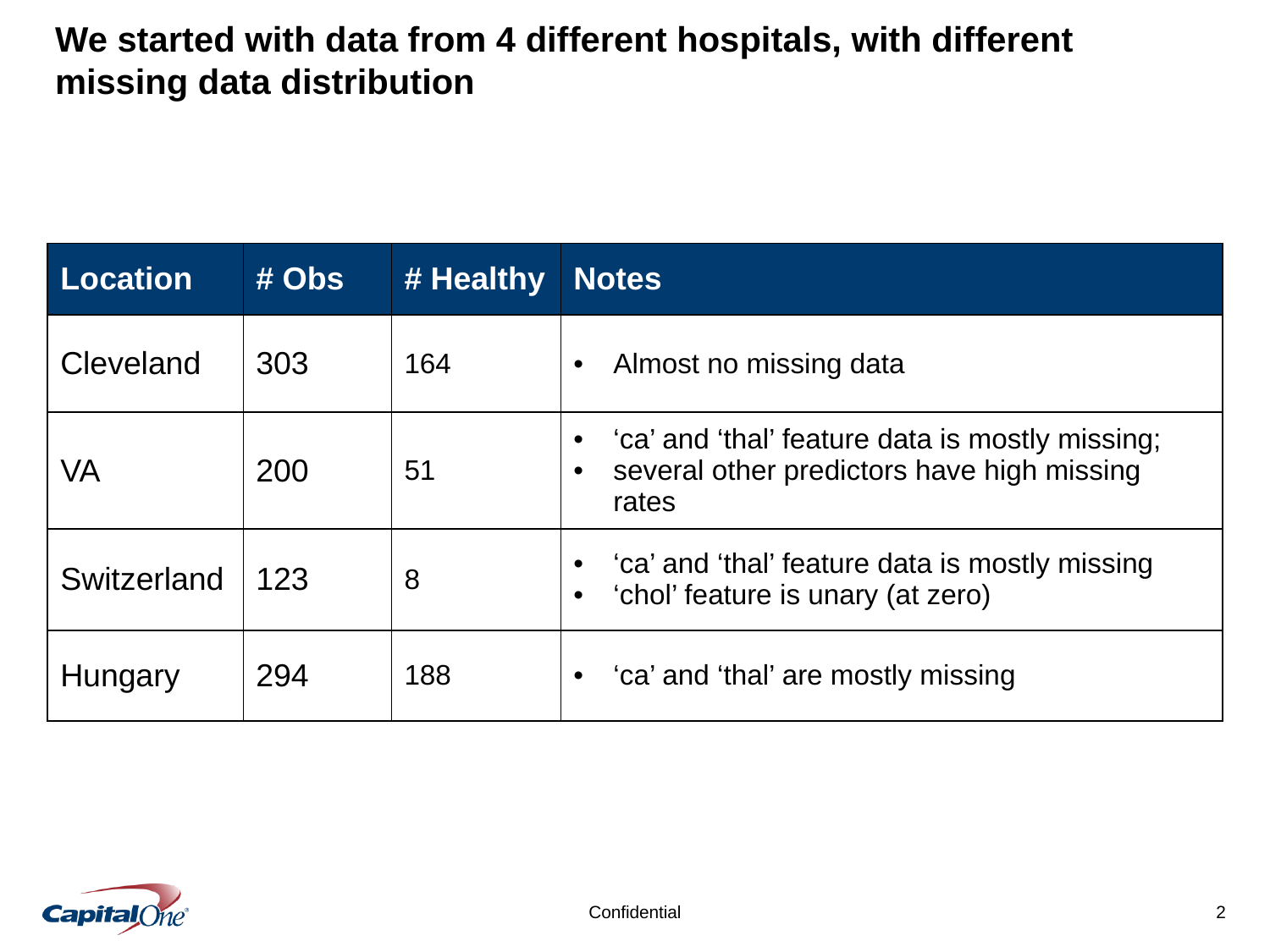

# We started with data from 4 different hospitals, with different missing data distribution
| Location | # Obs | # Healthy | Notes |
| --- | --- | --- | --- |
| Cleveland | 303 | 164 | Almost no missing data |
| VA | 200 | 51 | ‘ca’ and ‘thal’ feature data is mostly missing; several other predictors have high missing rates |
| Switzerland | 123 | 8 | ‘ca’ and ‘thal’ feature data is mostly missing ‘chol’ feature is unary (at zero) |
| Hungary | 294 | 188 | ‘ca’ and ‘thal’ are mostly missing |